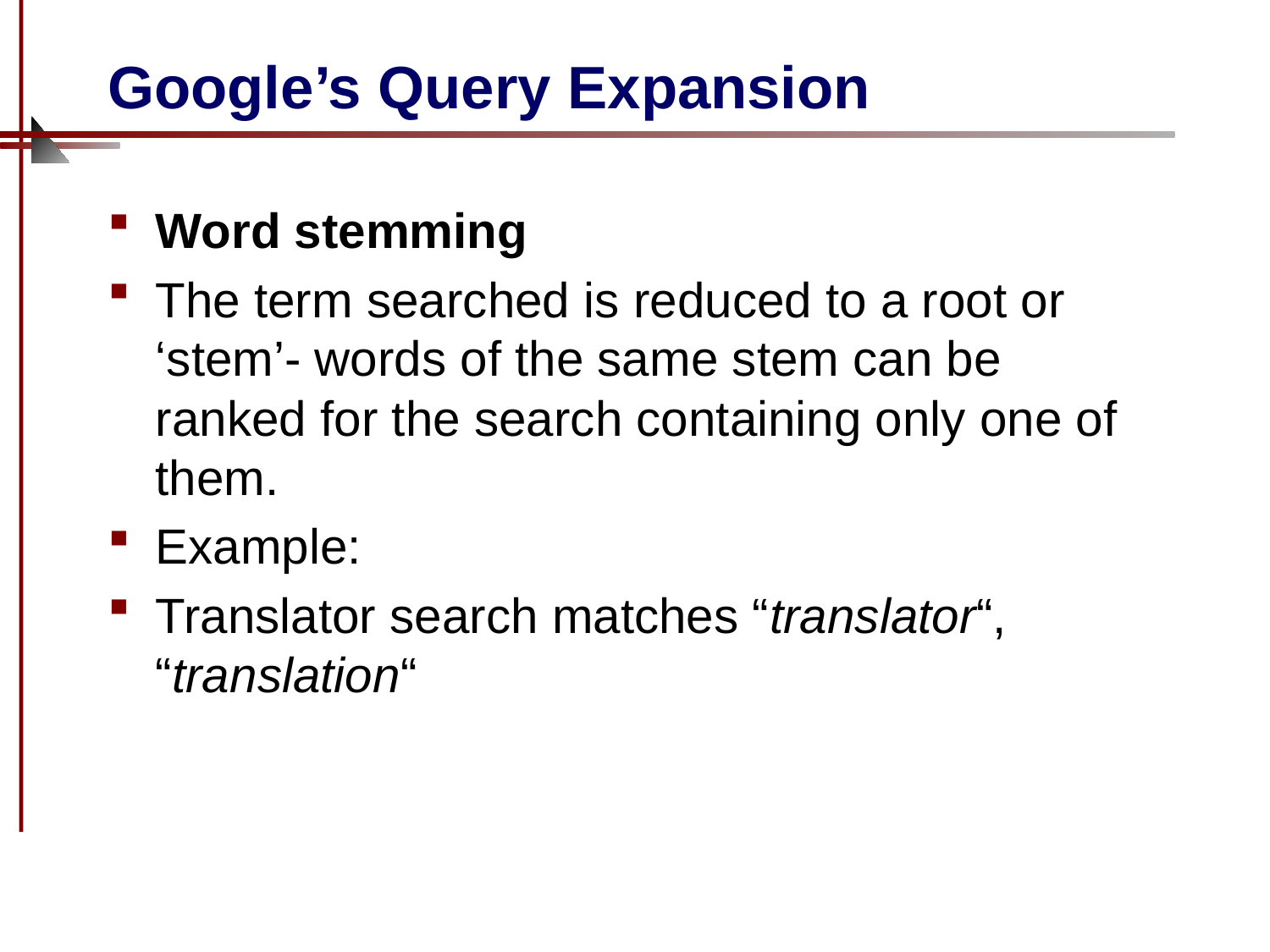

# Google’s Query Expansion
Word stemming
The term searched is reduced to a root or ‘stem’- words of the same stem can be ranked for the search containing only one of them.
Example:
Translator search matches “translator“, “translation“